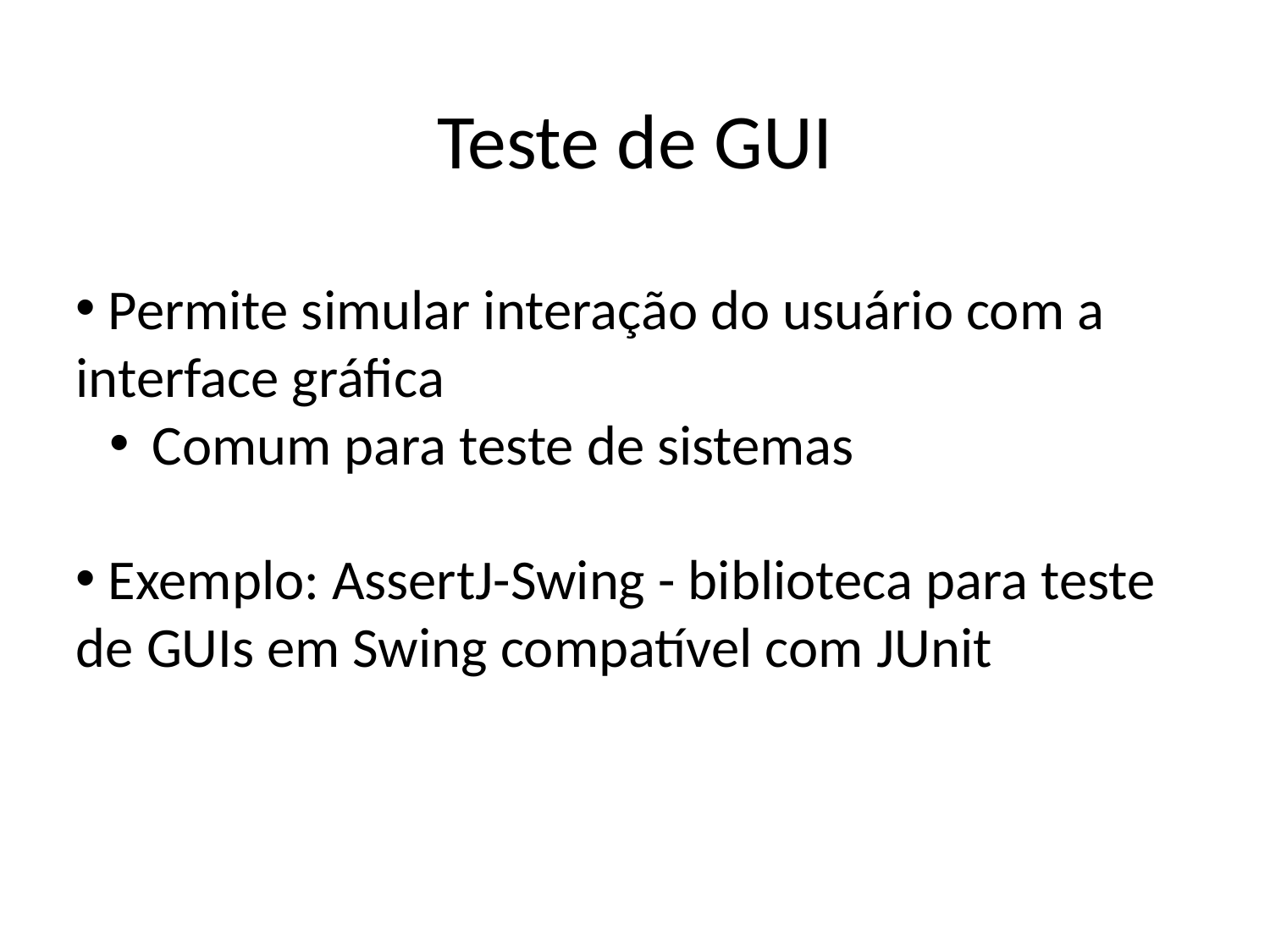

Teste de GUI

 Permite simular interação do usuário com a interface gráfica
 Comum para teste de sistemas

 Exemplo: AssertJ-Swing - biblioteca para teste de GUIs em Swing compatível com JUnit